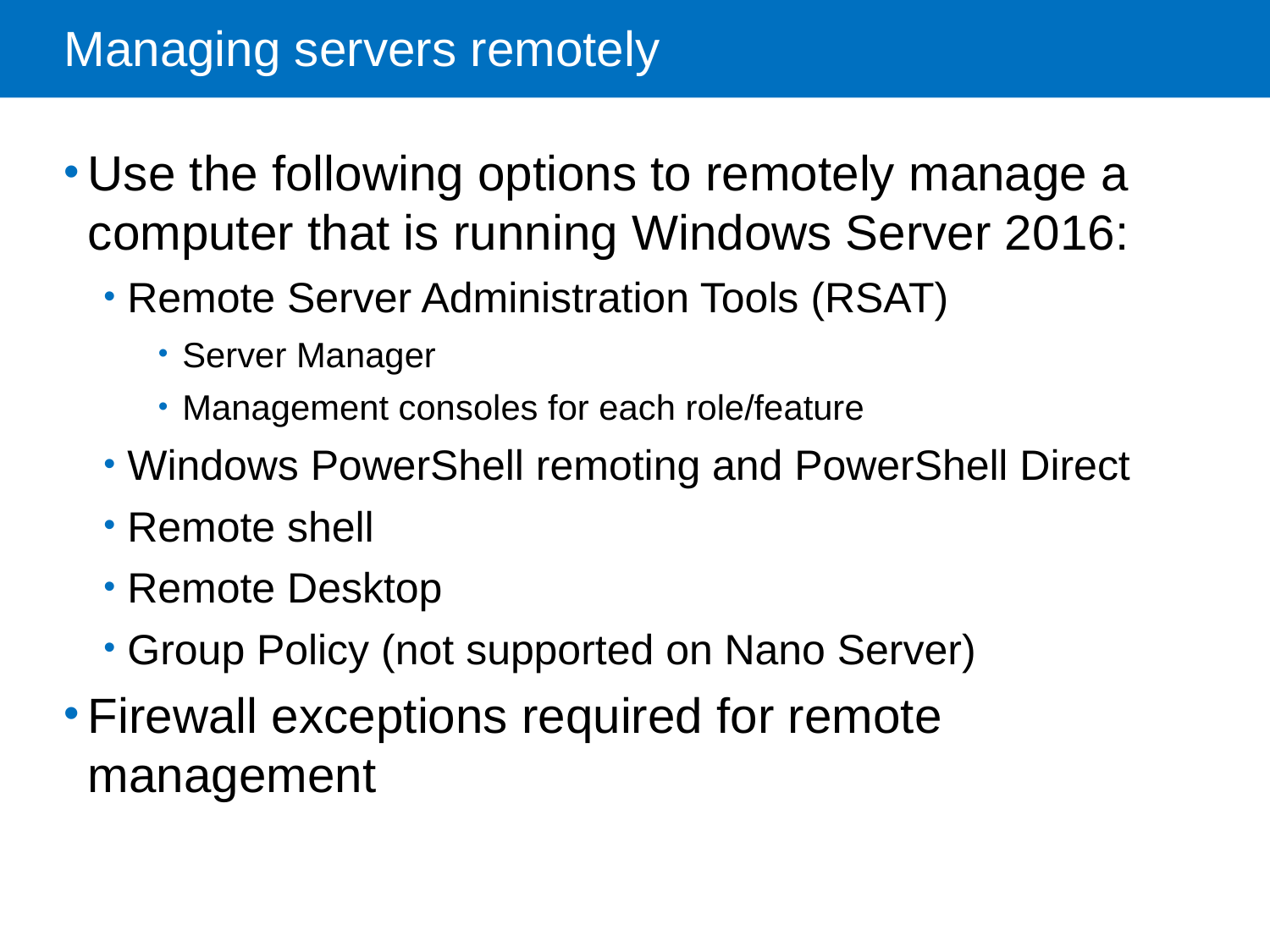

# Managing servers remotely
Use the following options to remotely manage a computer that is running Windows Server 2016:
Remote Server Administration Tools (RSAT)
Server Manager
Management consoles for each role/feature
Windows PowerShell remoting and PowerShell Direct
Remote shell
Remote Desktop
Group Policy (not supported on Nano Server)
Firewall exceptions required for remote management